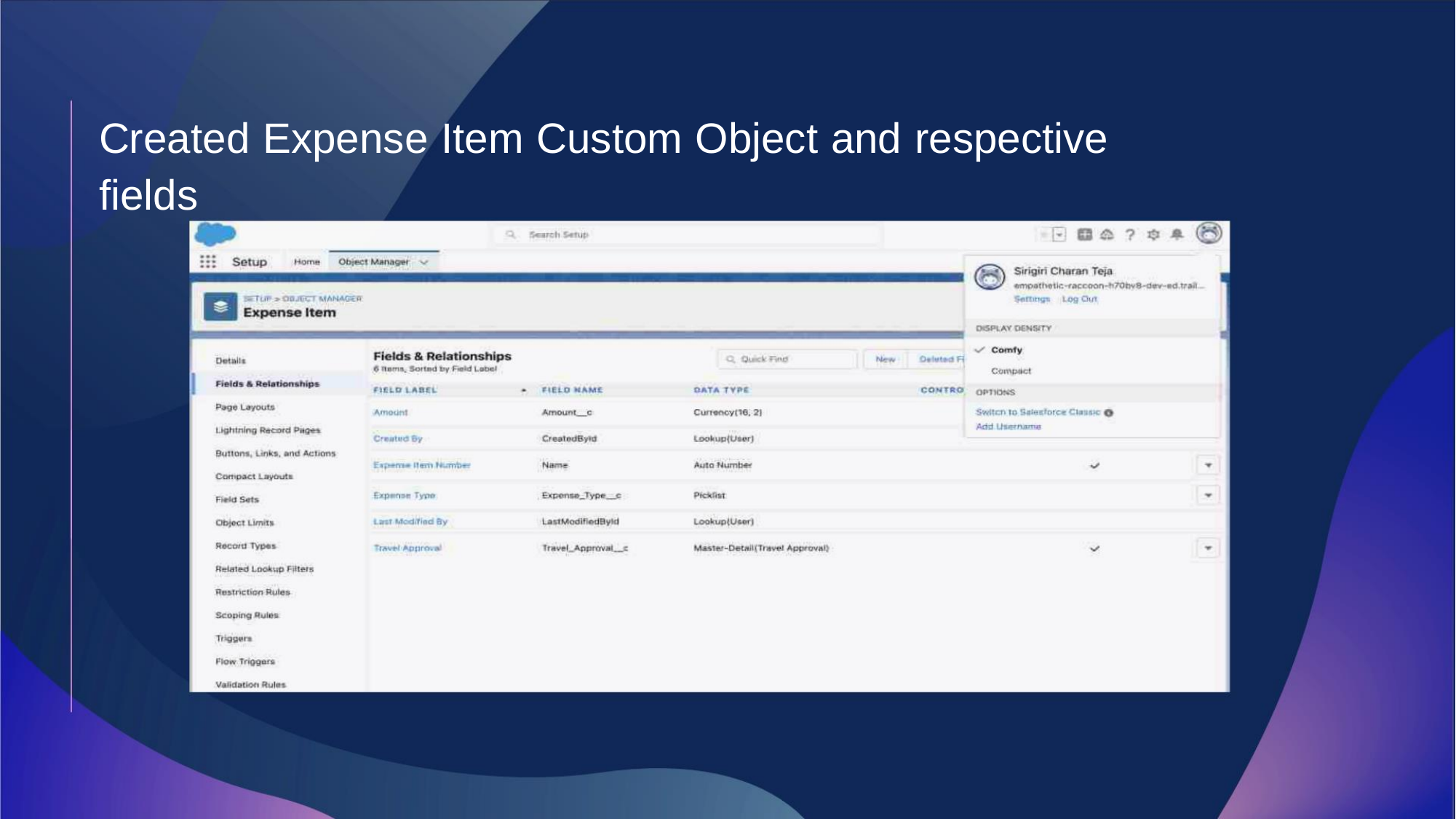

Created Expense Item Custom Object and respective fields